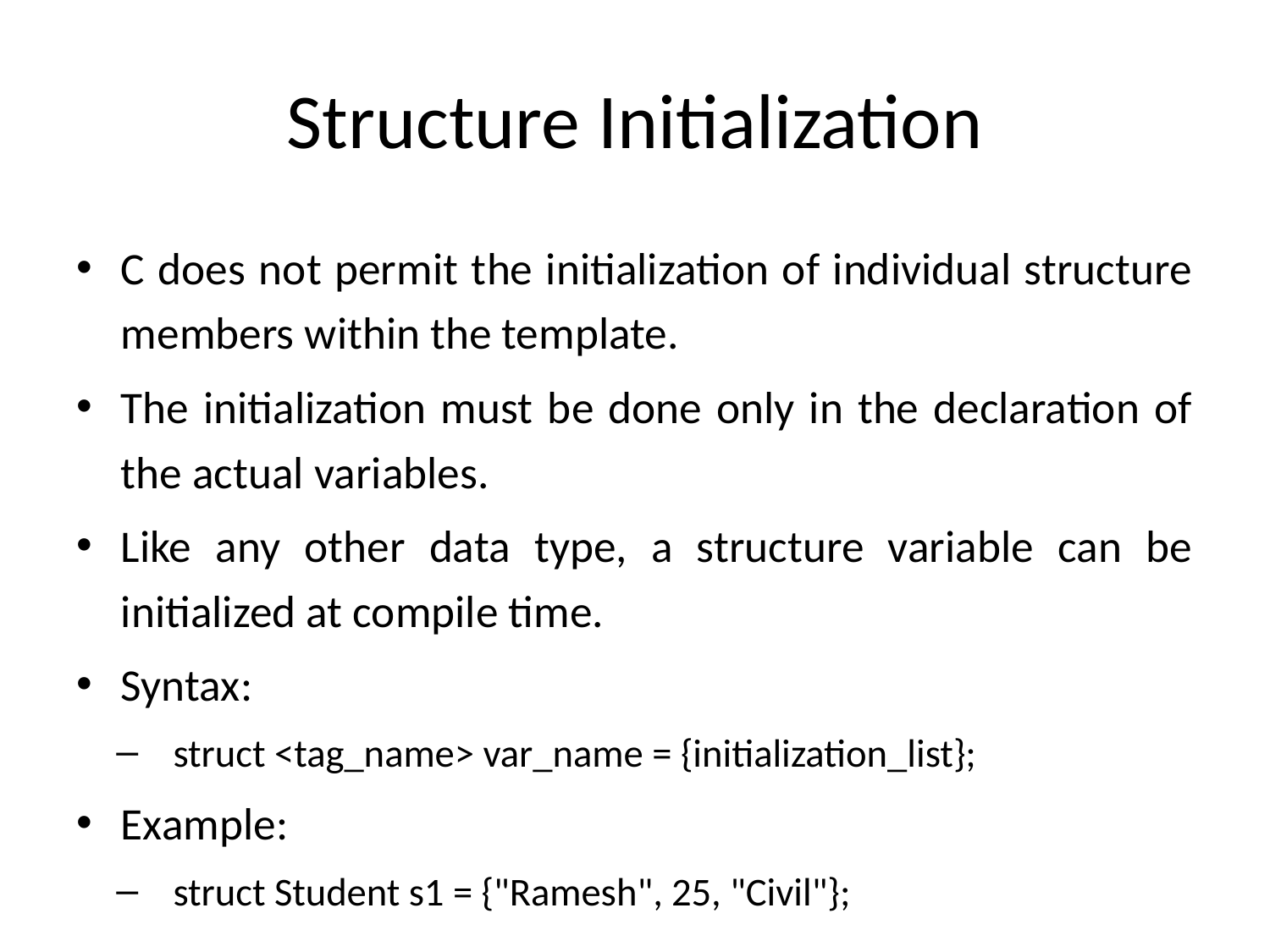

# Structure Initialization
C does not permit the initialization of individual structure members within the template.
The initialization must be done only in the declaration of the actual variables.
Like any other data type, a structure variable can be initialized at compile time.
Syntax:
struct <tag_name> var_name = {initialization_list};
Example:
struct Student s1 = {"Ramesh", 25, "Civil"};